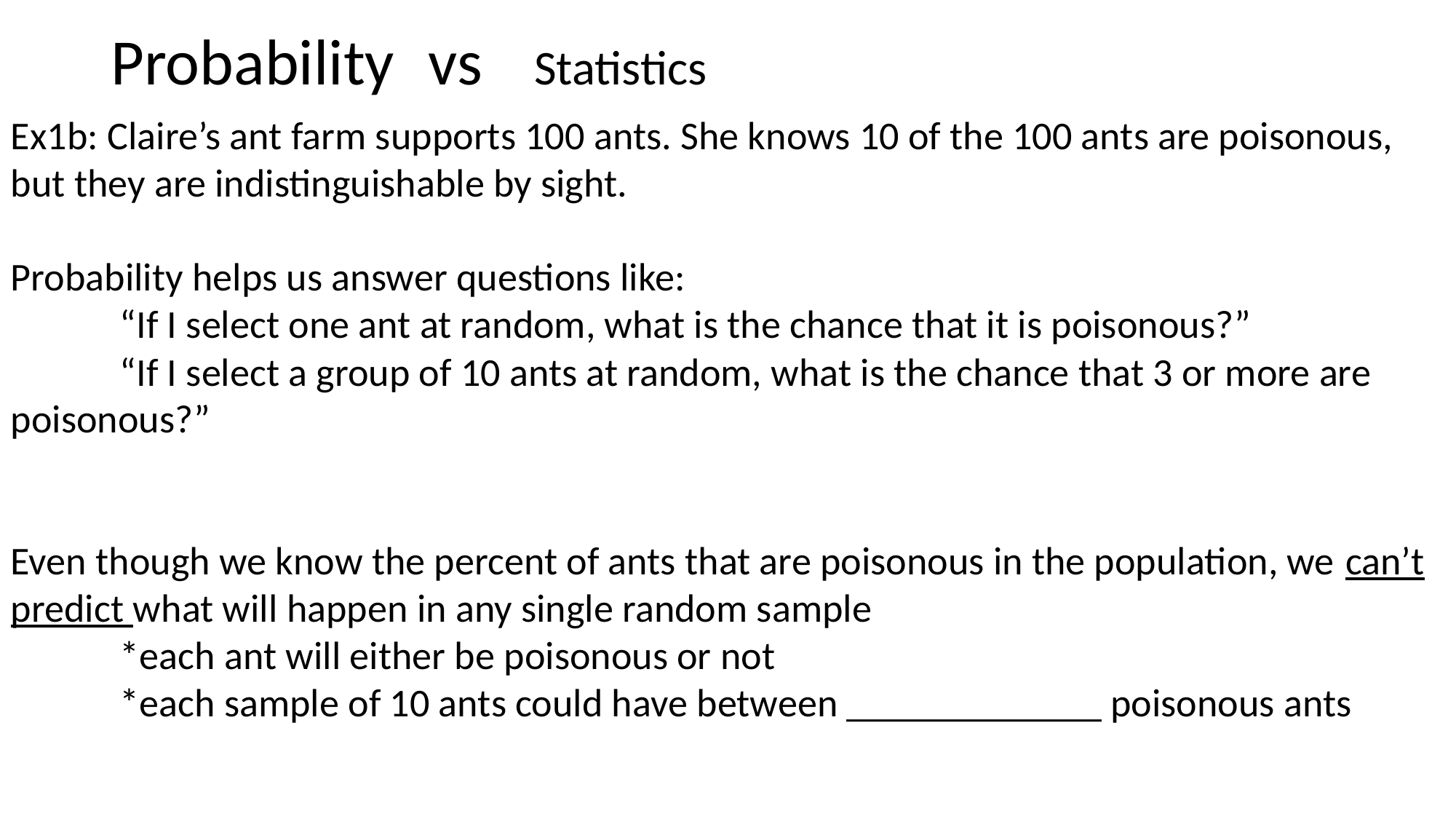

# Probability 			vs 		Statistics
Ex1b: Claire’s ant farm supports 100 ants. She knows 10 of the 100 ants are poisonous, but they are indistinguishable by sight.

Probability helps us answer questions like:
	“If I select one ant at random, what is the chance that it is poisonous?”
	“If I select a group of 10 ants at random, what is the chance that 3 or more are poisonous?”

Even though we know the percent of ants that are poisonous in the population, we can’t predict what will happen in any single random sample
	*each ant will either be poisonous or not
	*each sample of 10 ants could have between _____________ poisonous ants